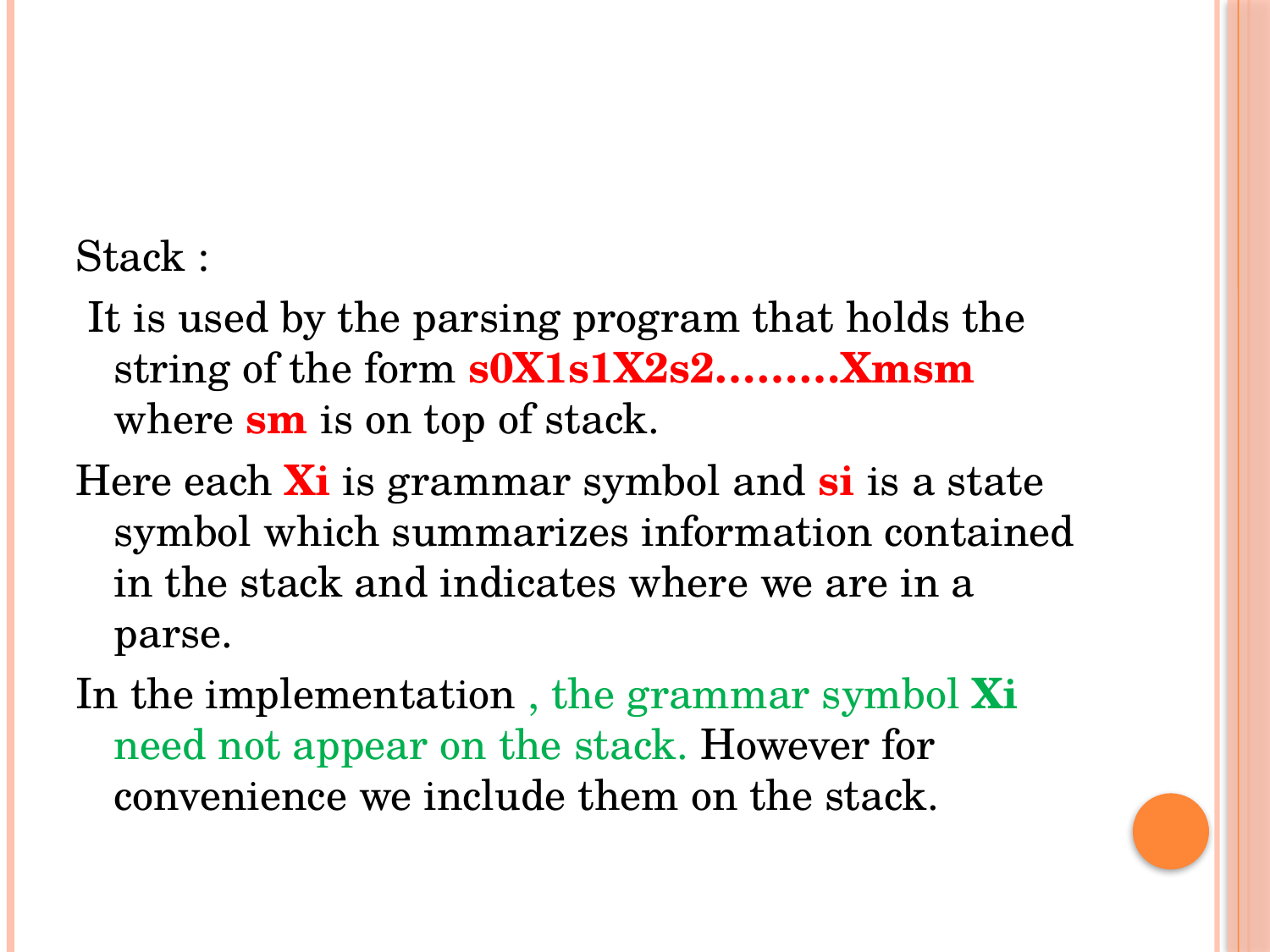

#
Stack :
 It is used by the parsing program that holds the string of the form s0X1s1X2s2………Xmsm where sm is on top of stack.
Here each Xi is grammar symbol and si is a state symbol which summarizes information contained in the stack and indicates where we are in a parse.
In the implementation , the grammar symbol Xi need not appear on the stack. However for convenience we include them on the stack.